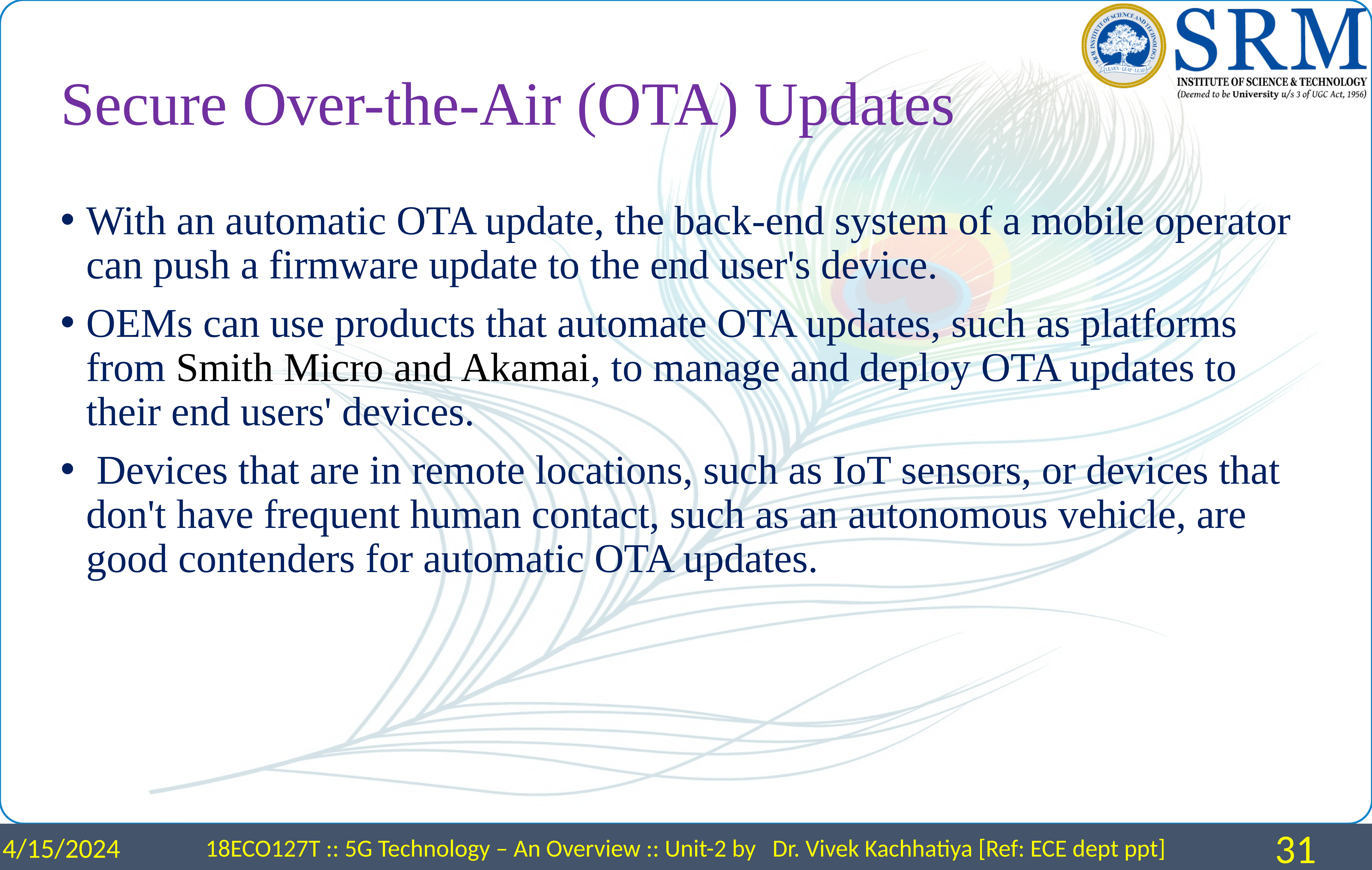

# Secure Over-the-Air (OTA) Updates
With an automatic OTA update, the back-end system of a mobile operator can push a firmware update to the end user's device.
OEMs can use products that automate OTA updates, such as platforms from Smith Micro and Akamai, to manage and deploy OTA updates to their end users' devices.
 Devices that are in remote locations, such as IoT sensors, or devices that don't have frequent human contact, such as an autonomous vehicle, are good contenders for automatic OTA updates.
4/15/2024
18ECO127T :: 5G Technology – An Overview :: Unit-2 by   Dr. Vivek Kachhatiya [Ref: ECE dept ppt]
31